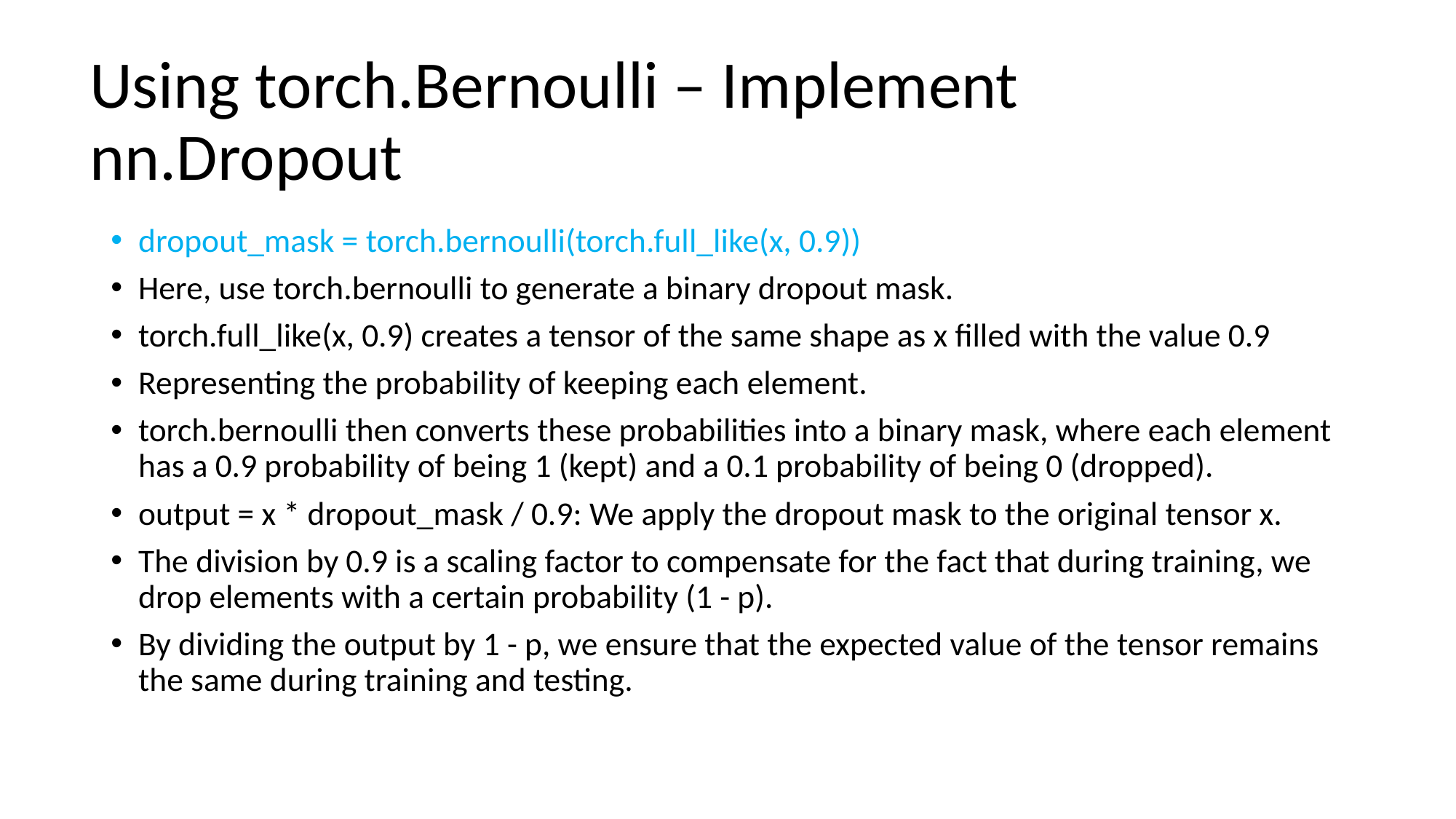

# Using torch.Bernoulli – Implement nn.Dropout
dropout_mask = torch.bernoulli(torch.full_like(x, 0.9))
Here, use torch.bernoulli to generate a binary dropout mask.
torch.full_like(x, 0.9) creates a tensor of the same shape as x filled with the value 0.9
Representing the probability of keeping each element.
torch.bernoulli then converts these probabilities into a binary mask, where each element has a 0.9 probability of being 1 (kept) and a 0.1 probability of being 0 (dropped).
output = x * dropout_mask / 0.9: We apply the dropout mask to the original tensor x.
The division by 0.9 is a scaling factor to compensate for the fact that during training, we drop elements with a certain probability (1 - p).
By dividing the output by 1 - p, we ensure that the expected value of the tensor remains the same during training and testing.